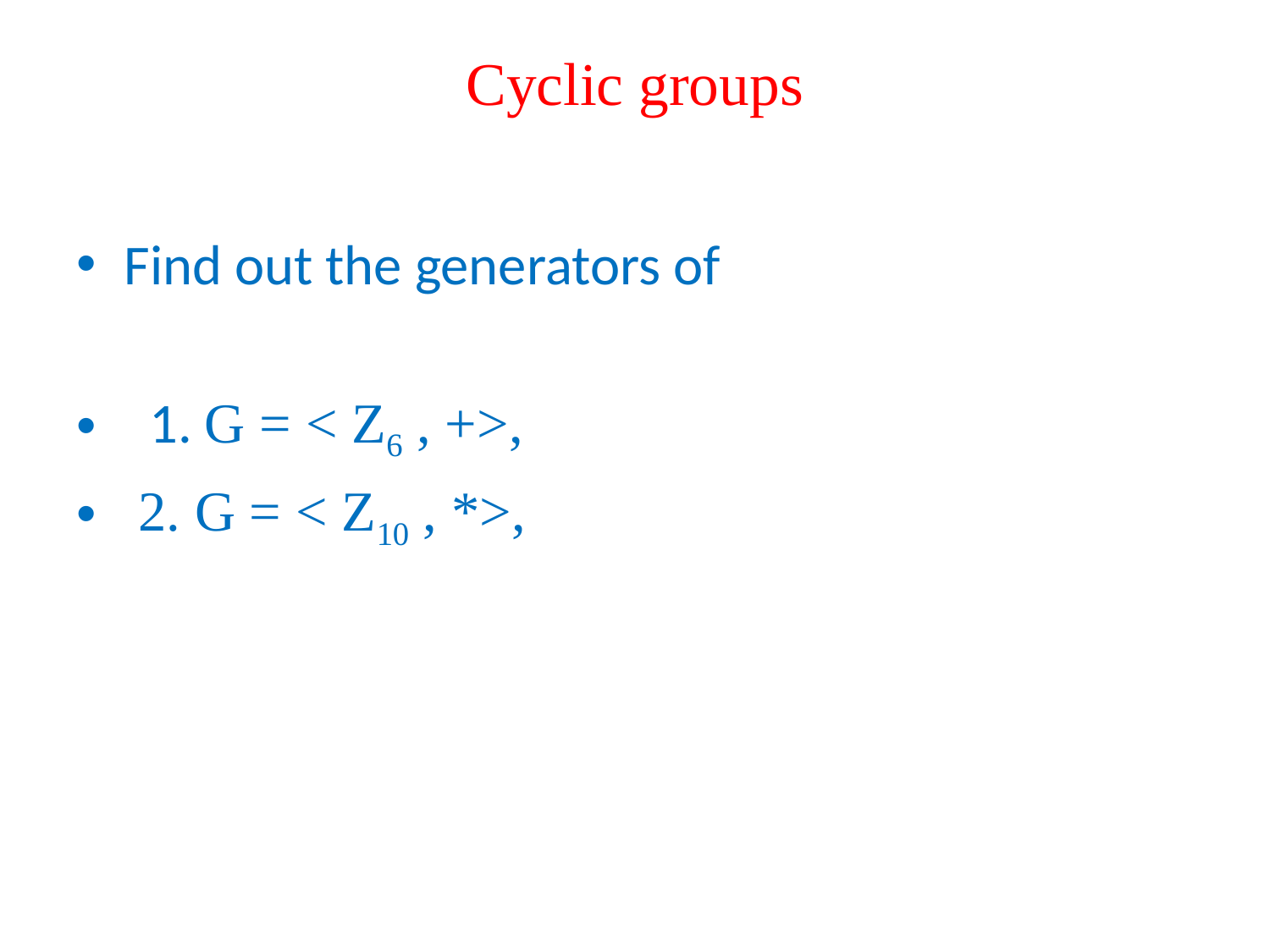

# Cyclic groups
Find out the generators of

  1. G = < Z6 , +>,
 2. G = < Z10 , *>,